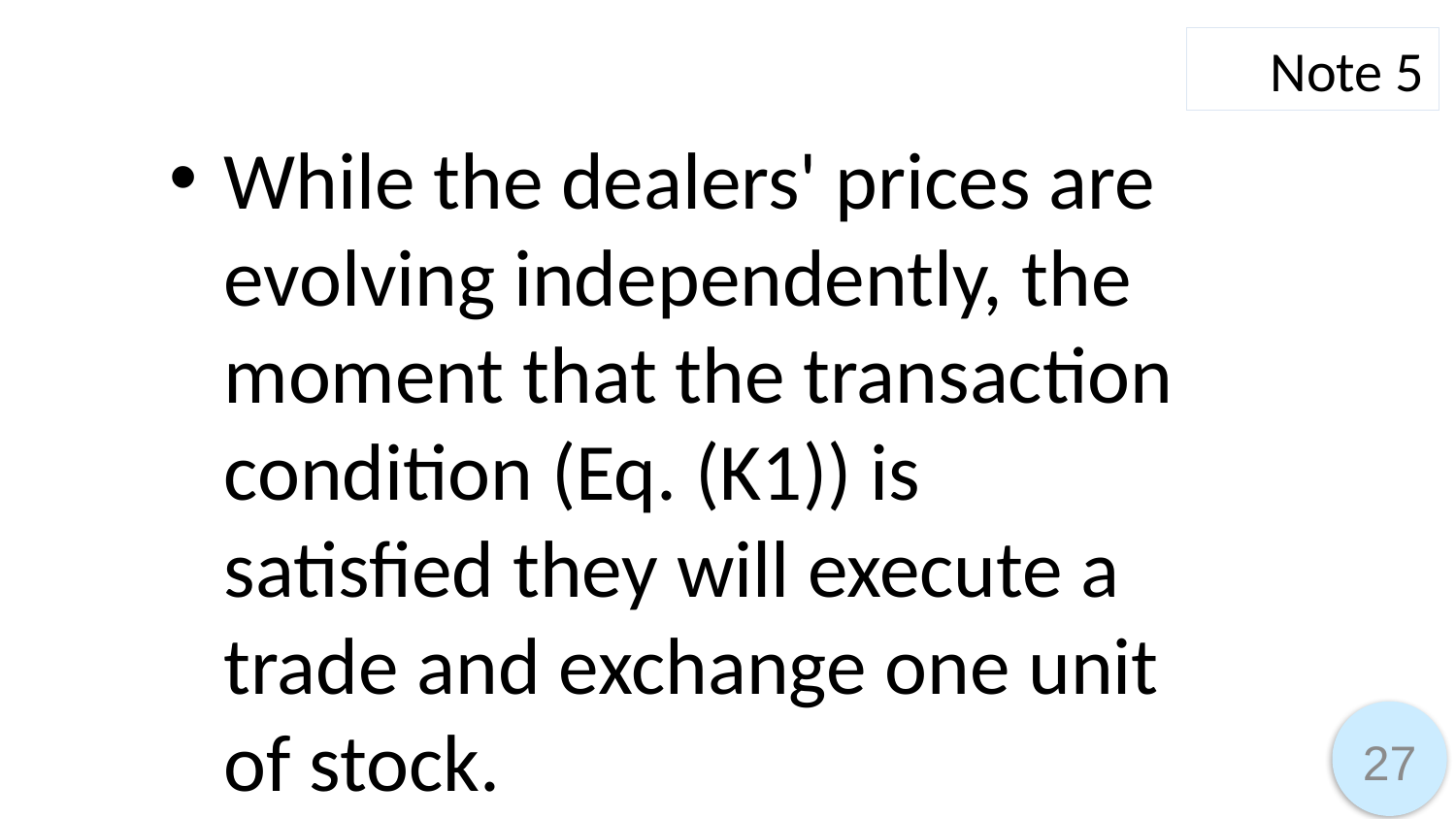

Note 5
While the dealers' prices are evolving independently, the moment that the transaction condition (Eq. (K1)) is satisfied they will execute a trade and exchange one unit of stock.
27